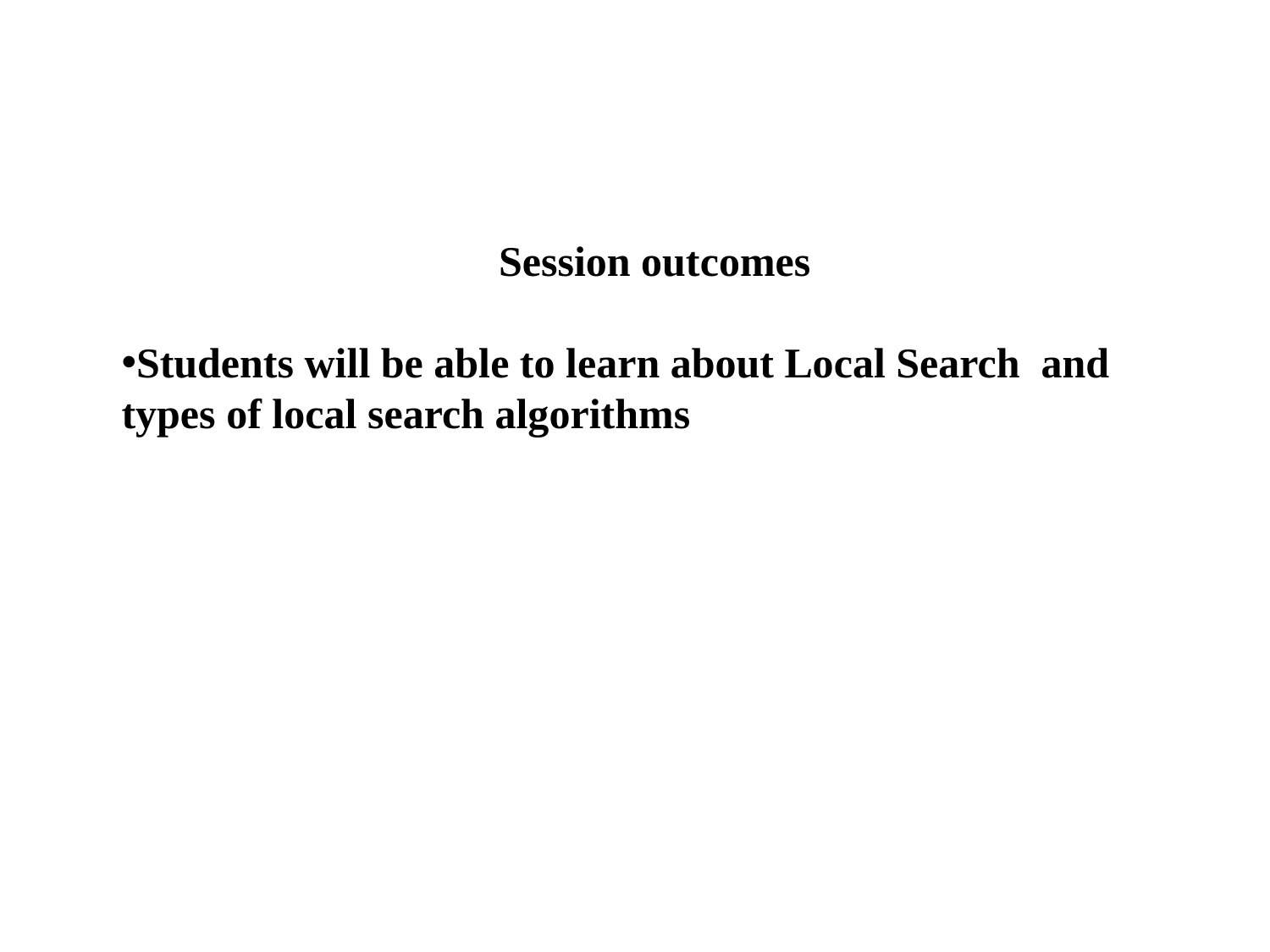

Session outcomes

Students will be able to learn about Local Search  and types of local search algorithms